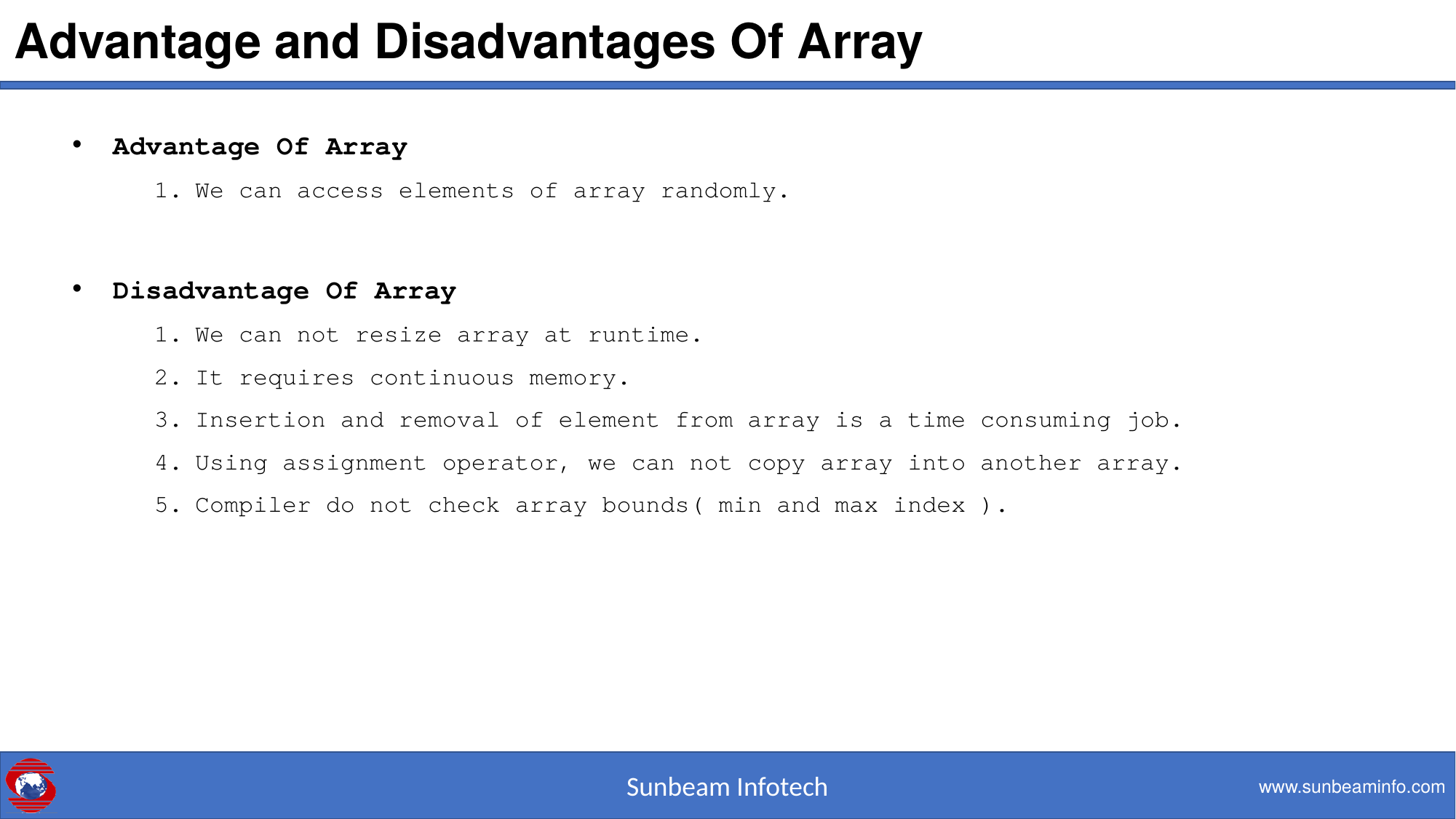

# Advantage and Disadvantages Of Array
Advantage Of Array
We can access elements of array randomly.

Disadvantage Of Array
We can not resize array at runtime.
It requires continuous memory.
Insertion and removal of element from array is a time consuming job.
Using assignment operator, we can not copy array into another array.
Compiler do not check array bounds( min and max index ).